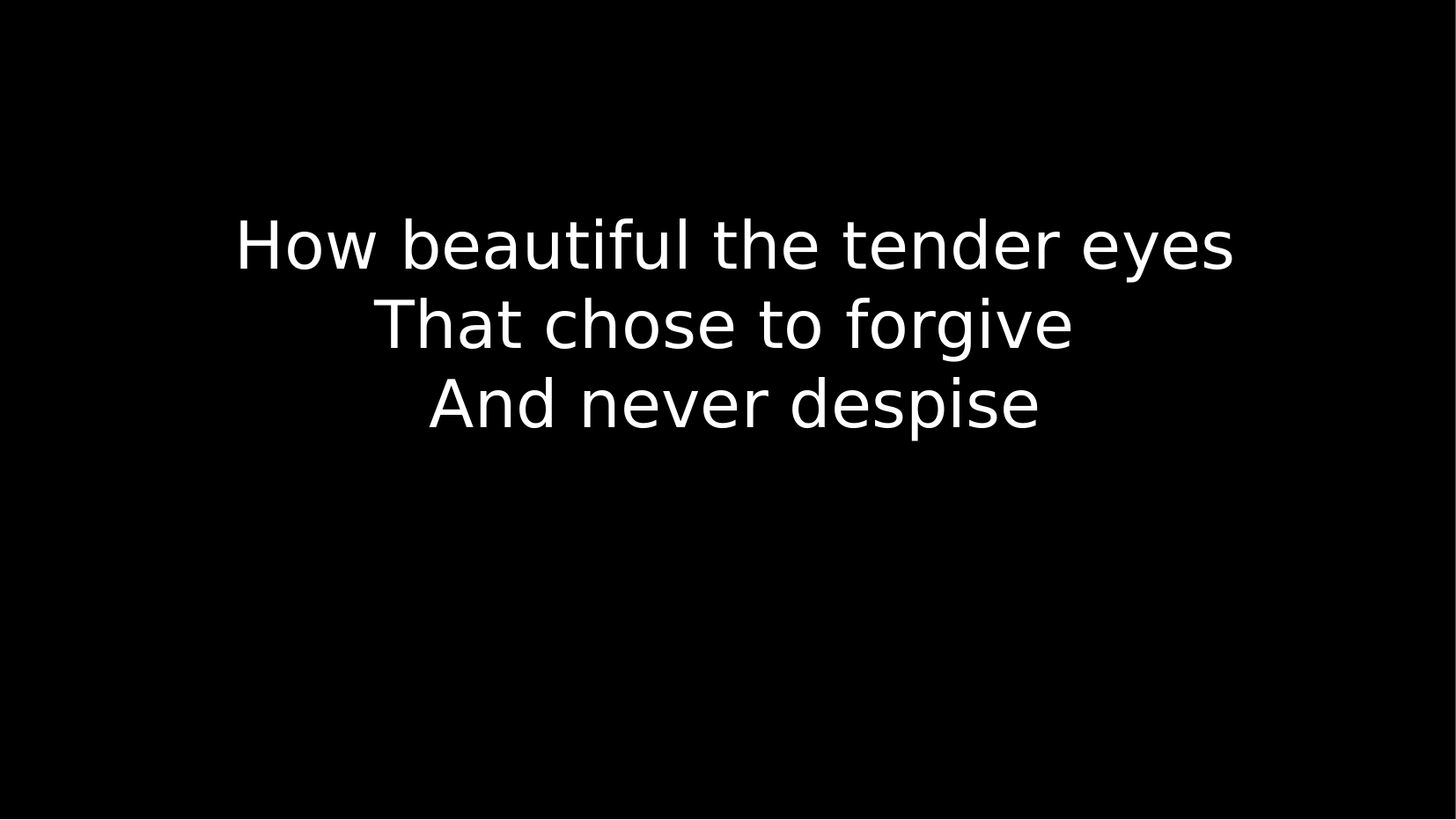

How beautiful the tender eyes
That chose to forgive
And never despise